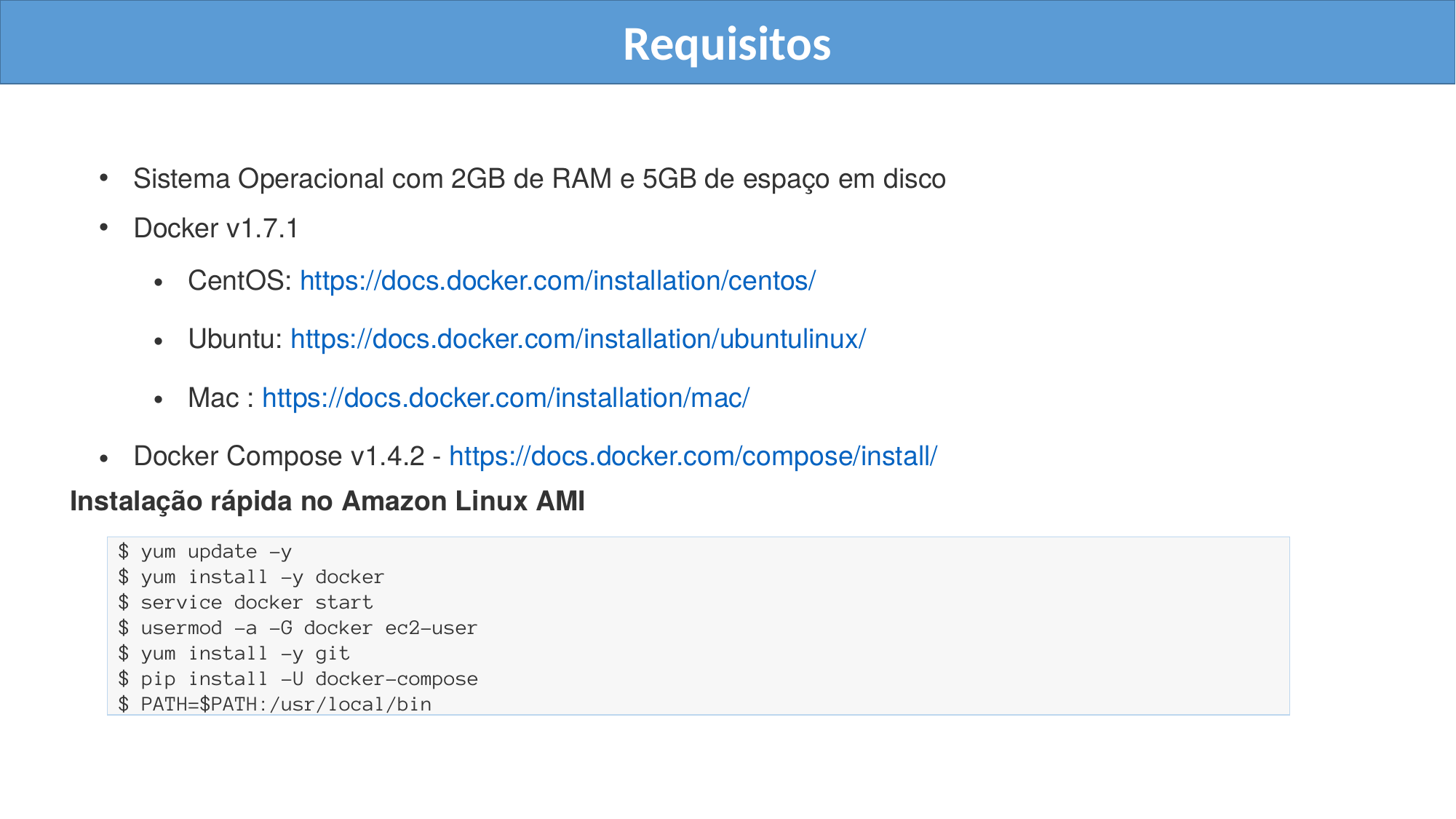

Requisitos
Sistema Operacional com 2GB de RAM e 5GB de espaço em disco
Docker v1.7.1
CentOS: https://docs.docker.com/installation/centos/
Ubuntu: https://docs.docker.com/installation/ubuntulinux/
Mac : https://docs.docker.com/installation/mac/
Docker Compose v1.4.2 - https://docs.docker.com/compose/install/
Instalação rápida no Amazon Linux AMI
 $ yum update -y
 $ yum install -y docker
 $ service docker start
 $ usermod -a -G docker ec2-user
 $ yum install -y git
 $ pip install -U docker-compose
 $ PATH=$PATH:/usr/local/bin